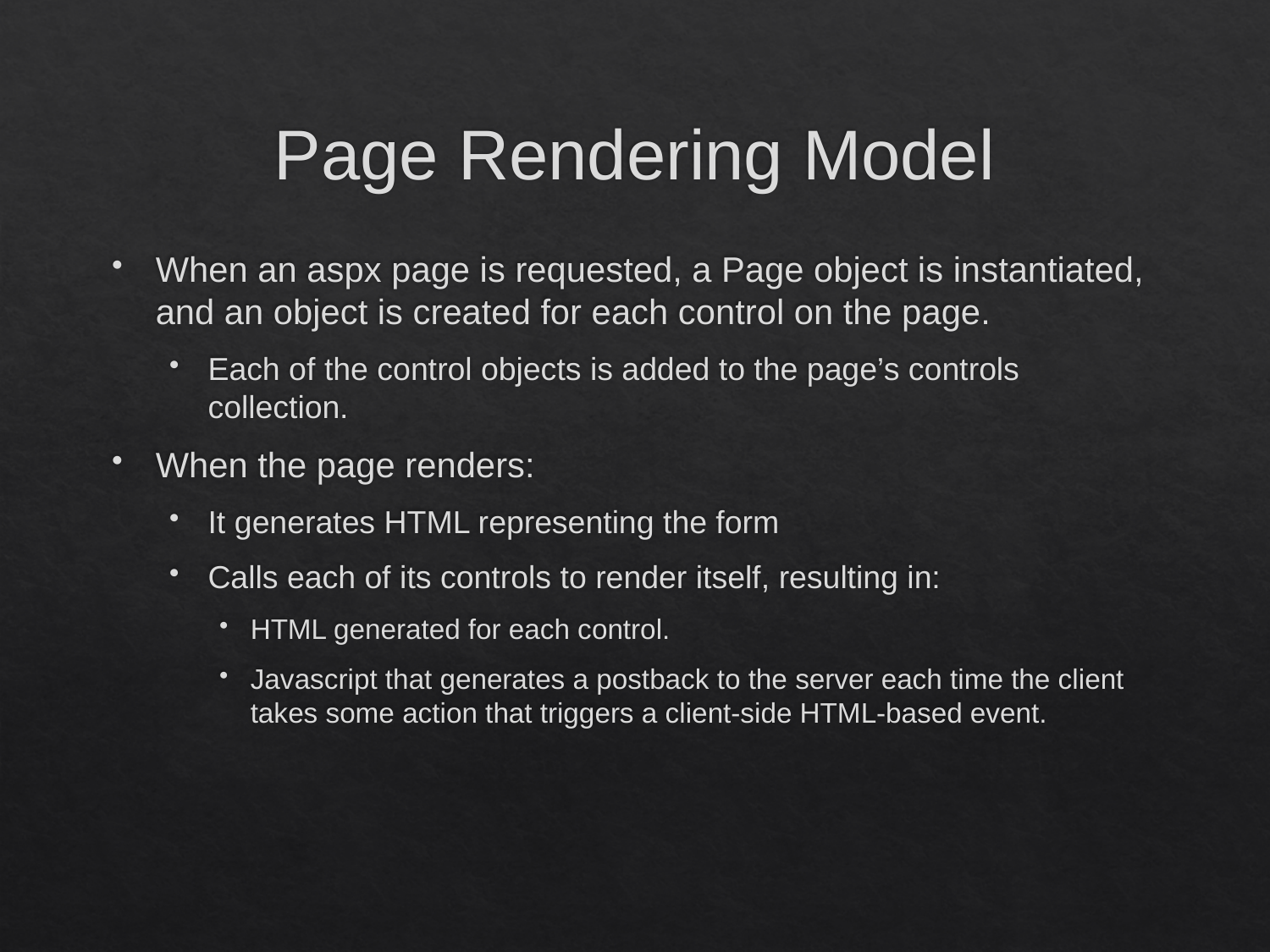

# Page Rendering Model
When an aspx page is requested, a Page object is instantiated, and an object is created for each control on the page.
Each of the control objects is added to the page’s controls collection.
When the page renders:
It generates HTML representing the form
Calls each of its controls to render itself, resulting in:
HTML generated for each control.
Javascript that generates a postback to the server each time the client takes some action that triggers a client-side HTML-based event.